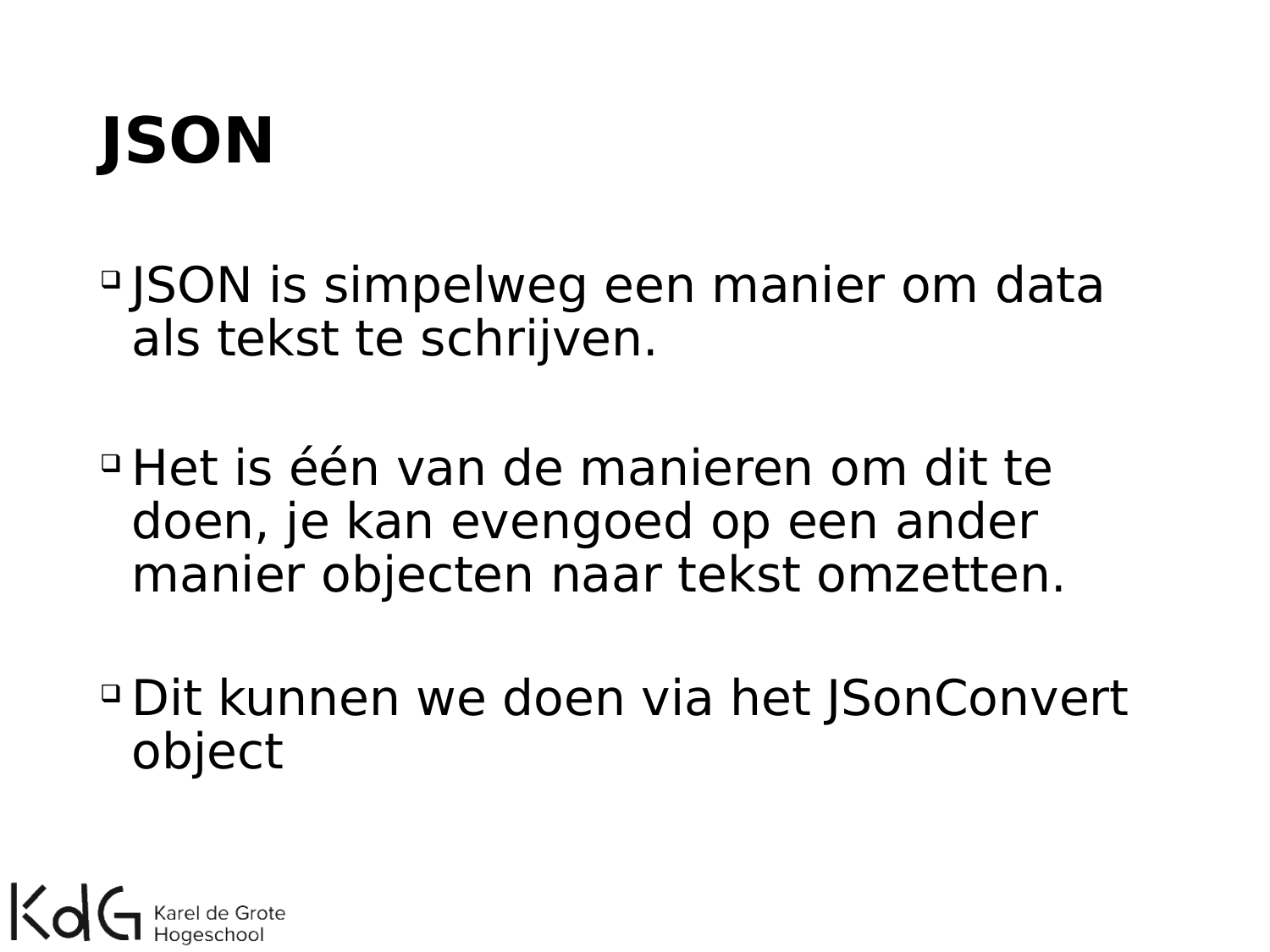

# JSON
JSON is simpelweg een manier om data als tekst te schrijven.
Het is één van de manieren om dit te doen, je kan evengoed op een ander manier objecten naar tekst omzetten.
Dit kunnen we doen via het JSonConvert object